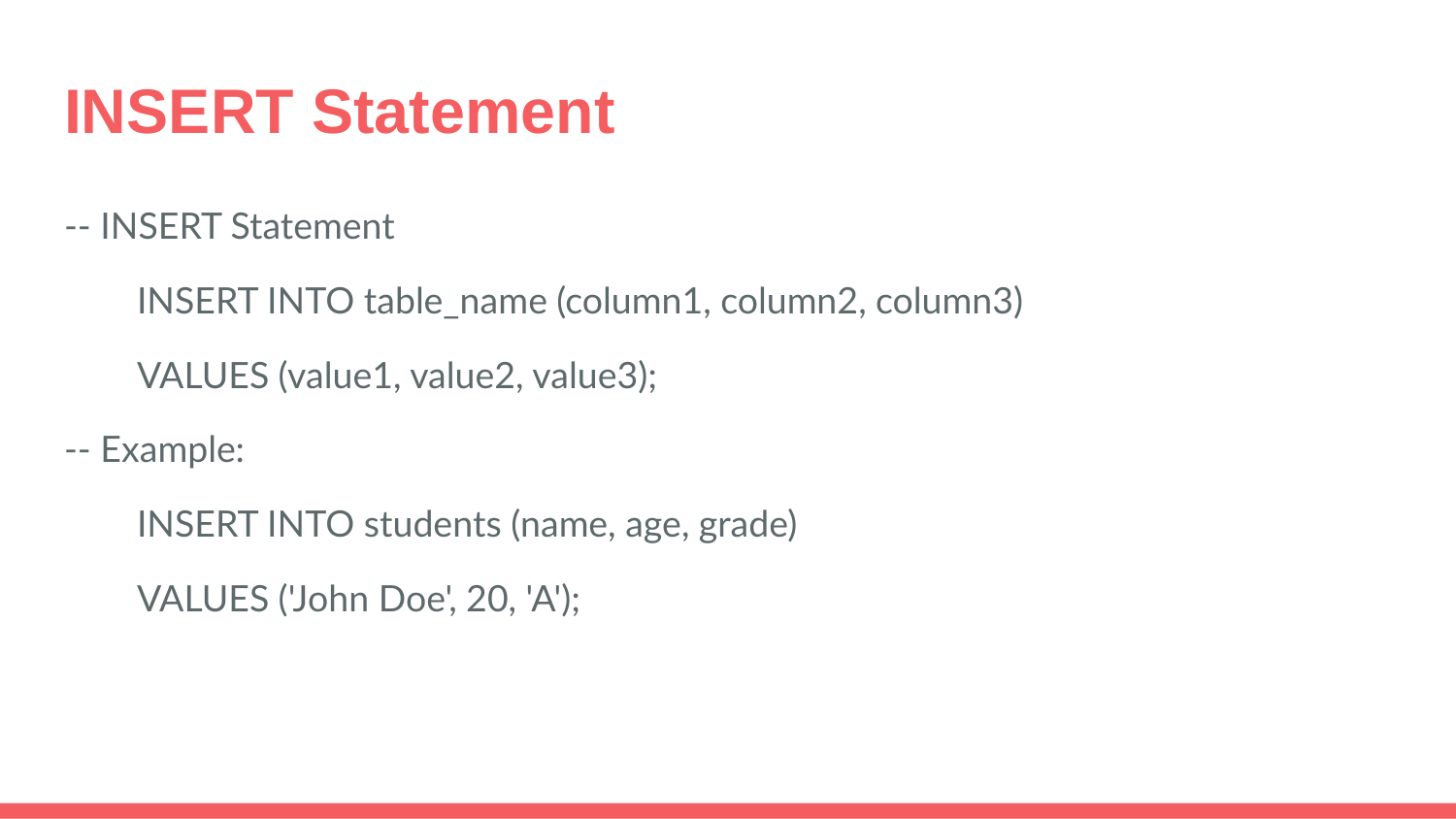

# INSERT Statement
-- INSERT Statement
INSERT INTO table_name (column1, column2, column3)
VALUES (value1, value2, value3);
-- Example:
INSERT INTO students (name, age, grade)
VALUES ('John Doe', 20, 'A');